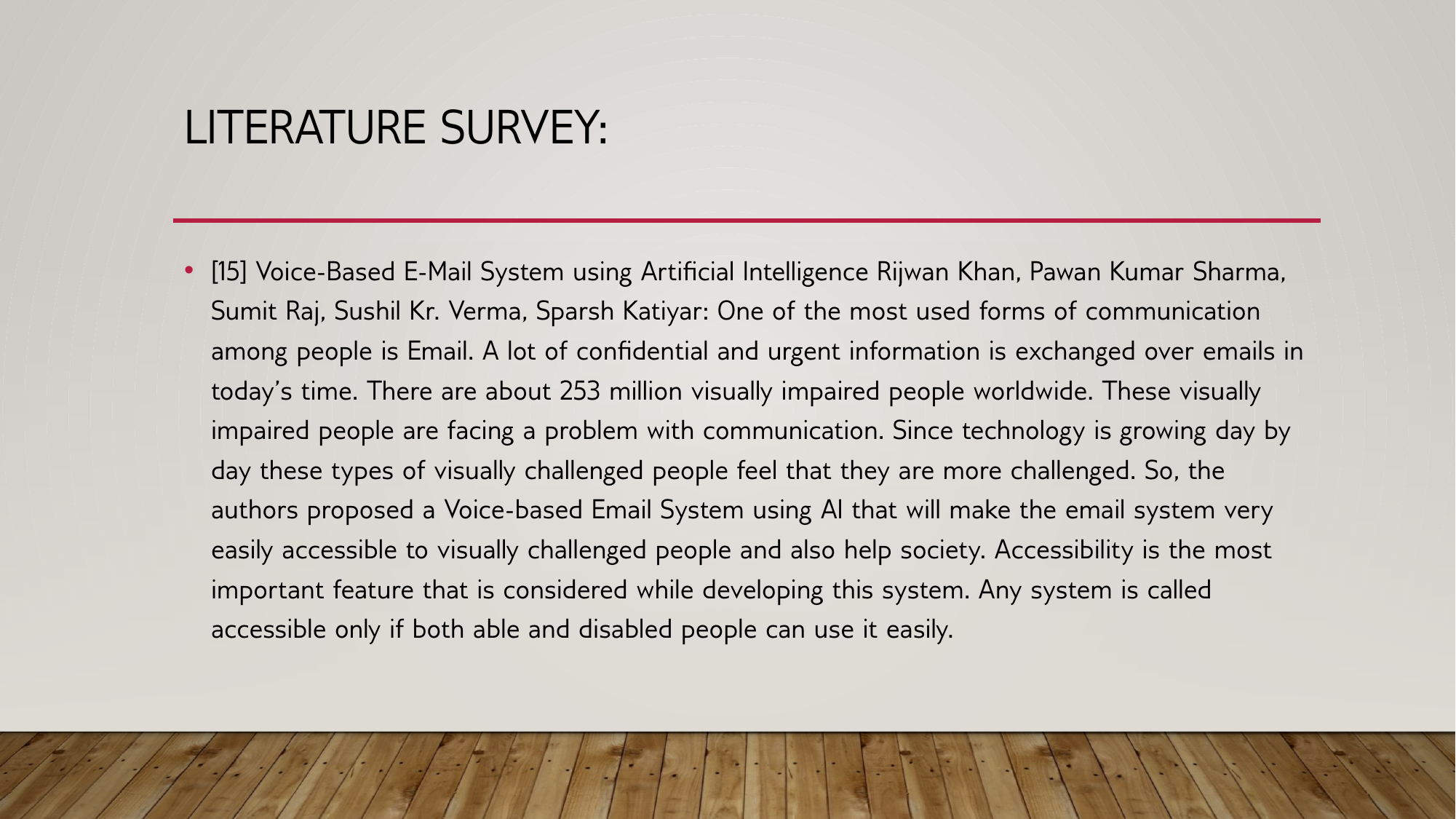

# LITERATURE SURVEY:
[15] Voice-Based E-Mail System using Artificial Intelligence Rijwan Khan, Pawan Kumar Sharma, Sumit Raj, Sushil Kr. Verma, Sparsh Katiyar: One of the most used forms of communication among people is Email. A lot of confidential and urgent information is exchanged over emails in today’s time. There are about 253 million visually impaired people worldwide. These visually impaired people are facing a problem with communication. Since technology is growing day by day these types of visually challenged people feel that they are more challenged. So, the authors proposed a Voice-based Email System using AI that will make the email system very easily accessible to visually challenged people and also help society. Accessibility is the most important feature that is considered while developing this system. Any system is called accessible only if both able and disabled people can use it easily.